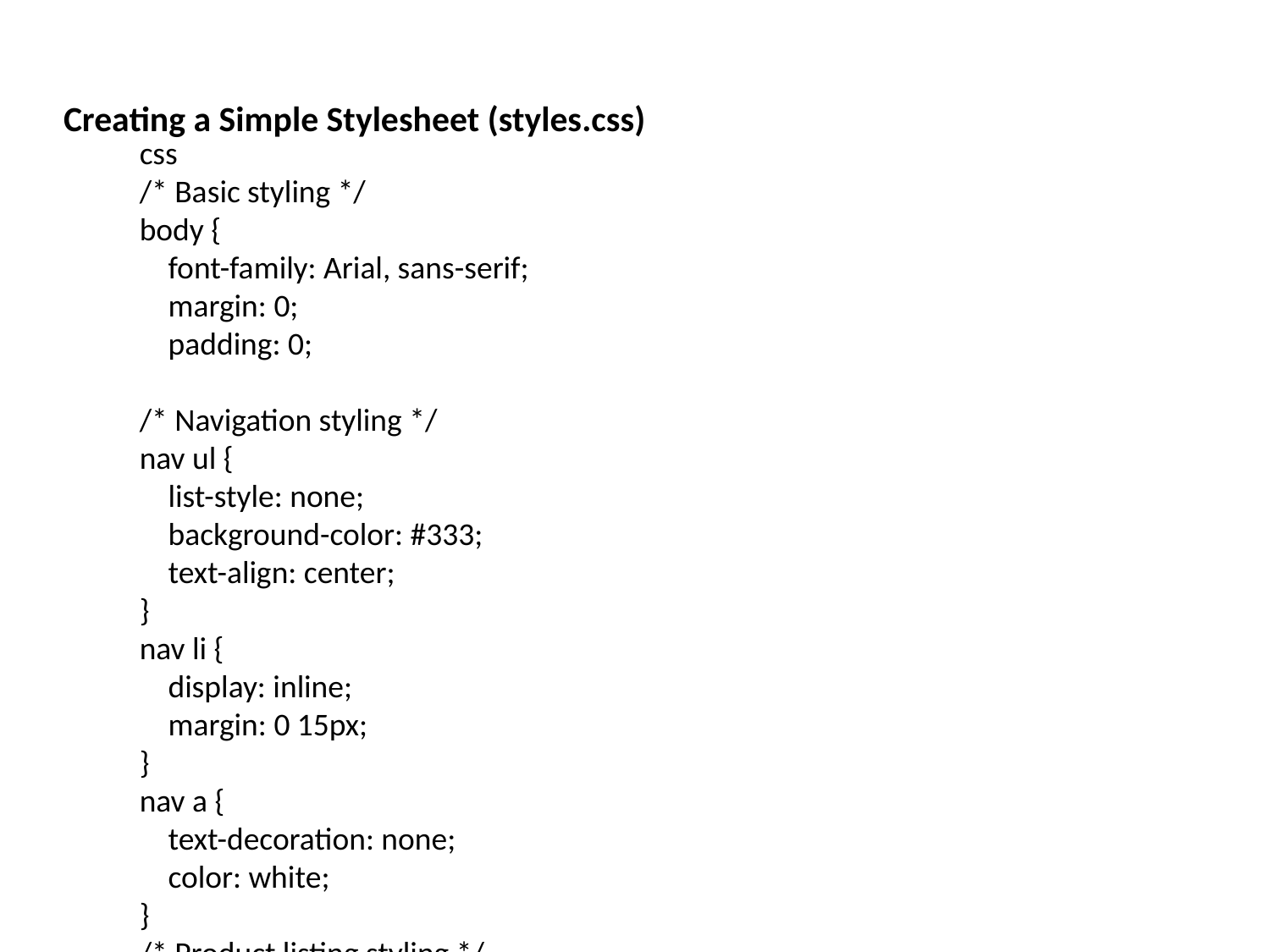

# Creating a Simple Stylesheet (styles.css)
css
/* Basic styling */
body {
    font-family: Arial, sans-serif;
    margin: 0;
    padding: 0;
/* Navigation styling */
nav ul {
    list-style: none;
    background-color: #333;
    text-align: center;
}
nav li {
    display: inline;
    margin: 0 15px;
}
nav a {
    text-decoration: none;
    color: white;
}
/* Product listing styling */
.product {
    border: 1px solid #ccc;
    padding: 15px;
    margin: 10px;
    text-align: center;
}
.product img {
    max-width: 100%;
}
.price {
    font-weight: bold;
    color: #e44d26;
}
.buy-button {
    background-color: #3498db;
    color: white;
    border: none;
    padding: 5px 10px;
    cursor: pointer;
}